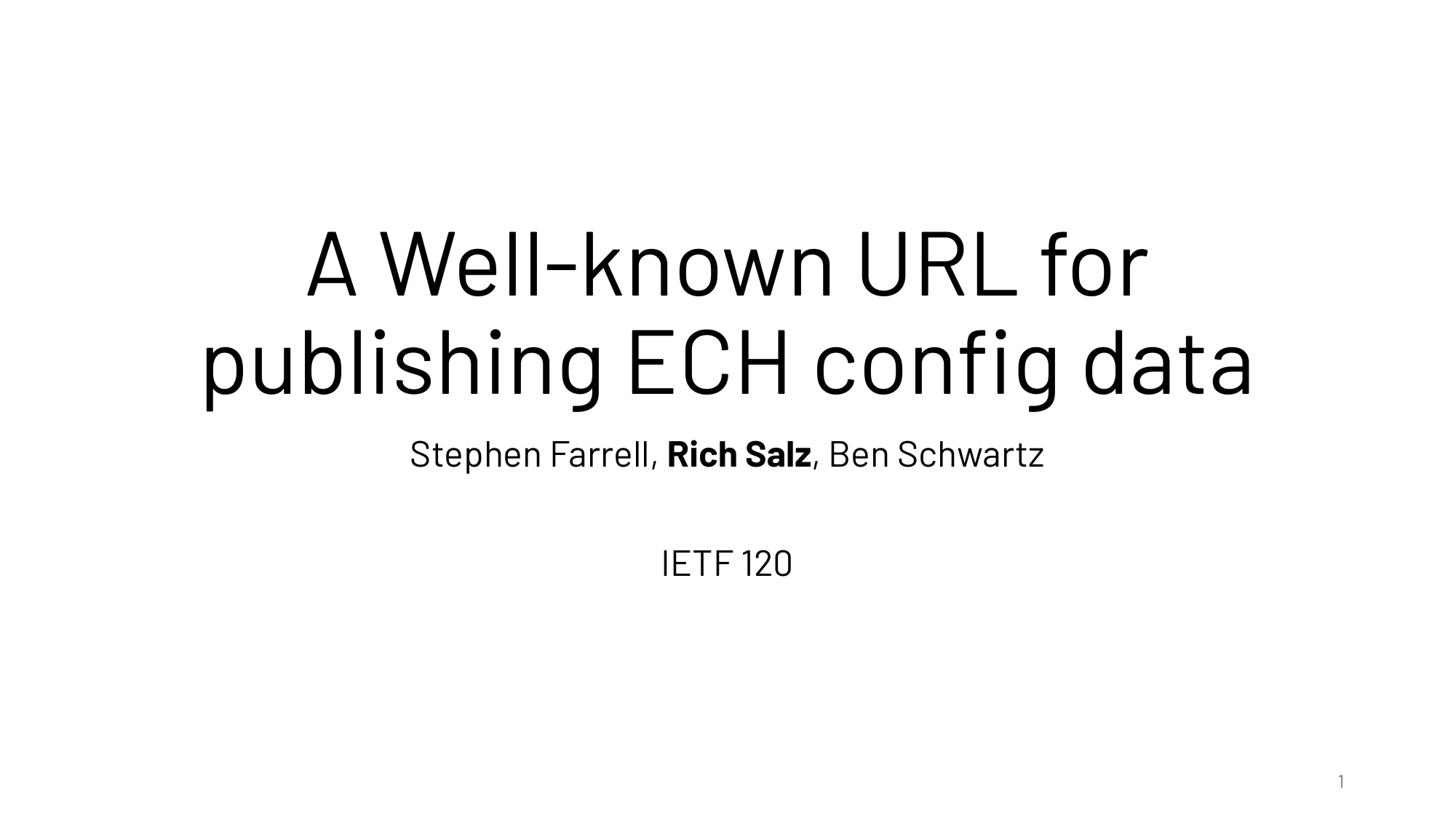

# A Well-known URL for publishing ECH config data
Stephen Farrell, Rich Salz, Ben Schwartz

IETF 120
1